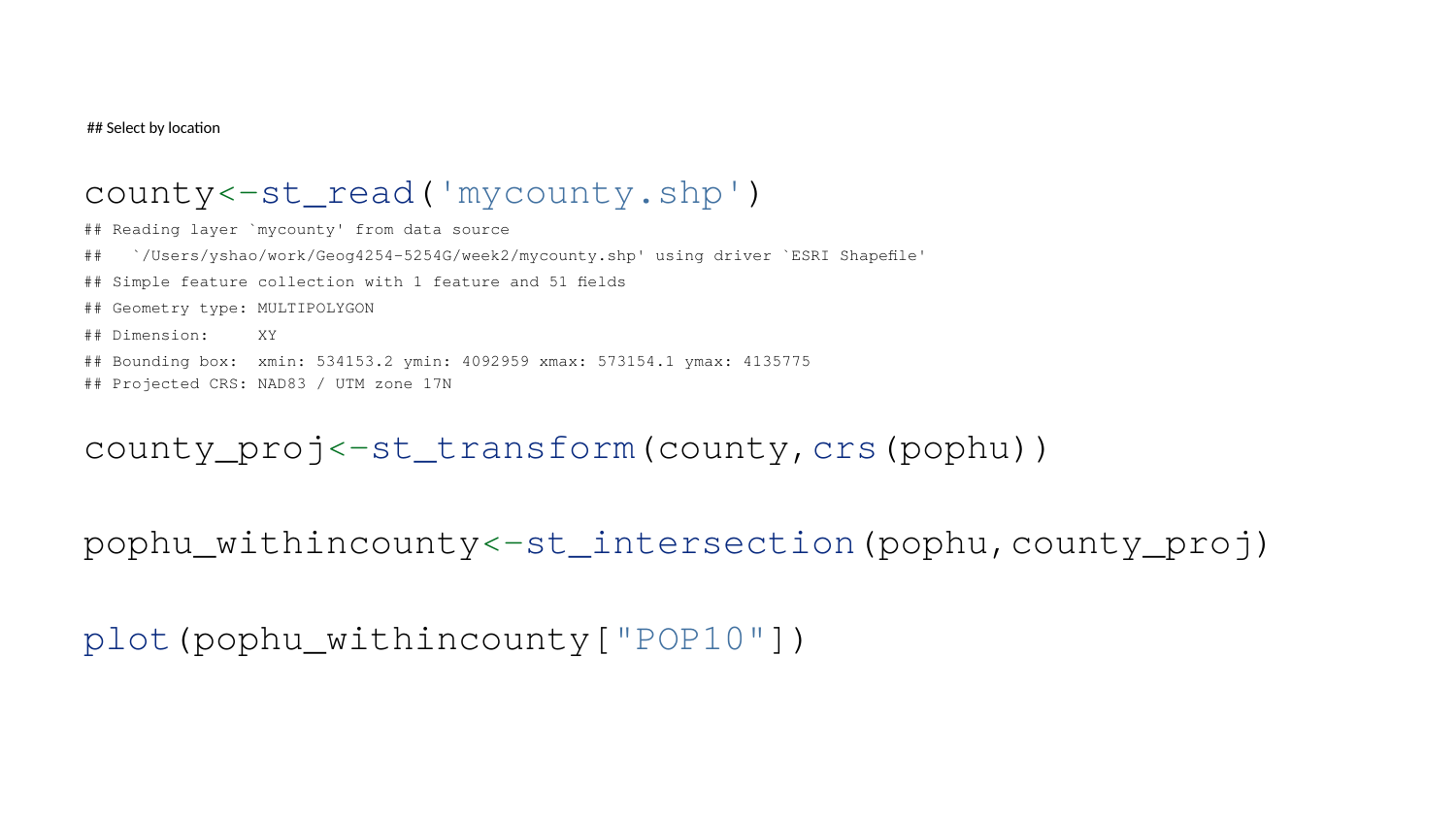

## Select by location

county<-st_read('mycounty.shp')
## Reading layer `mycounty' from data source
##   `/Users/yshao/work/Geog4254-5254G/week2/mycounty.shp' using driver `ESRI Shapefile'
## Simple feature collection with 1 feature and 51 fields
## Geometry type: MULTIPOLYGON
## Dimension:     XY
## Bounding box:  xmin: 534153.2 ymin: 4092959 xmax: 573154.1 ymax: 4135775
## Projected CRS: NAD83 / UTM zone 17N

county_proj<-st_transform(county,crs(pophu))
pophu_withincounty<-st_intersection(pophu,county_proj)
plot(pophu_withincounty["POP10"])